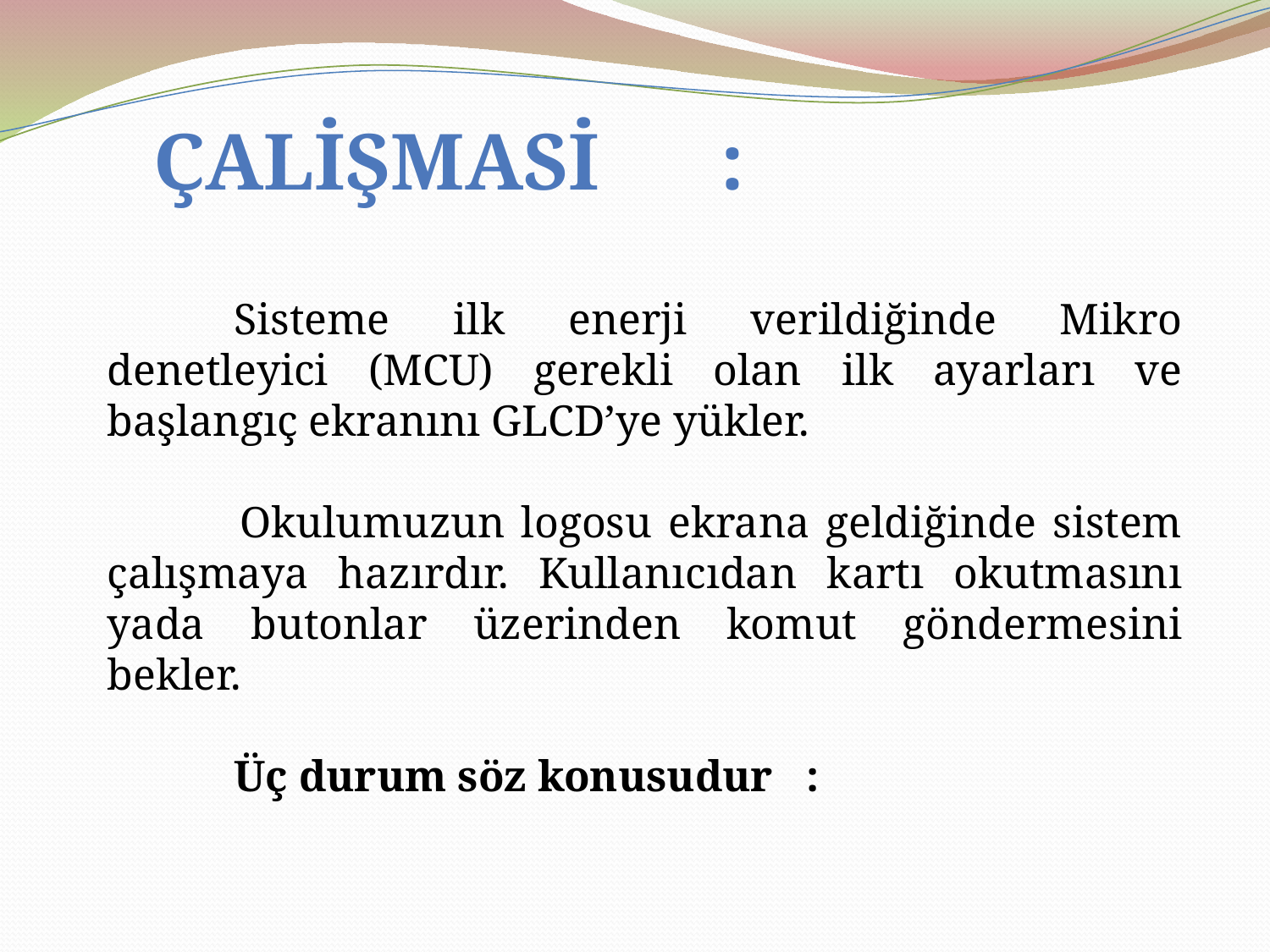

Çalişmasi      :
	Sisteme ilk enerji verildiğinde Mikro denetleyici (MCU) gerekli olan ilk ayarları ve başlangıç ekranını GLCD’ye yükler.

 	Okulumuzun logosu ekrana geldiğinde sistem çalışmaya hazırdır. Kullanıcıdan kartı okutmasını yada butonlar üzerinden komut göndermesini bekler.

	Üç durum söz konusudur   :